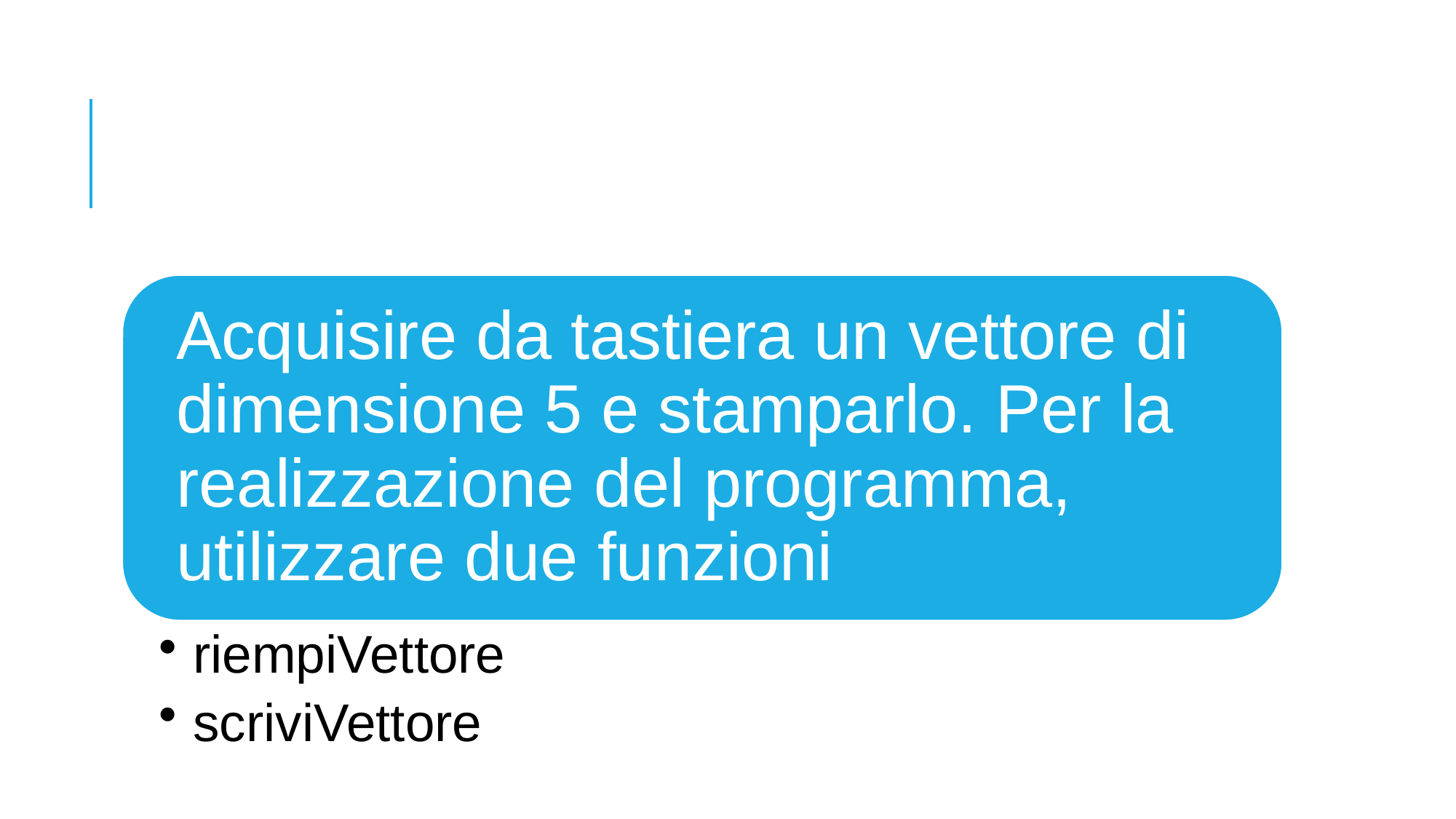

Acquisire da tastiera un vettore di dimensione 5 e stamparlo. Per la realizzazione del programma, utilizzare due funzioni
riempiVettore
scriviVettore